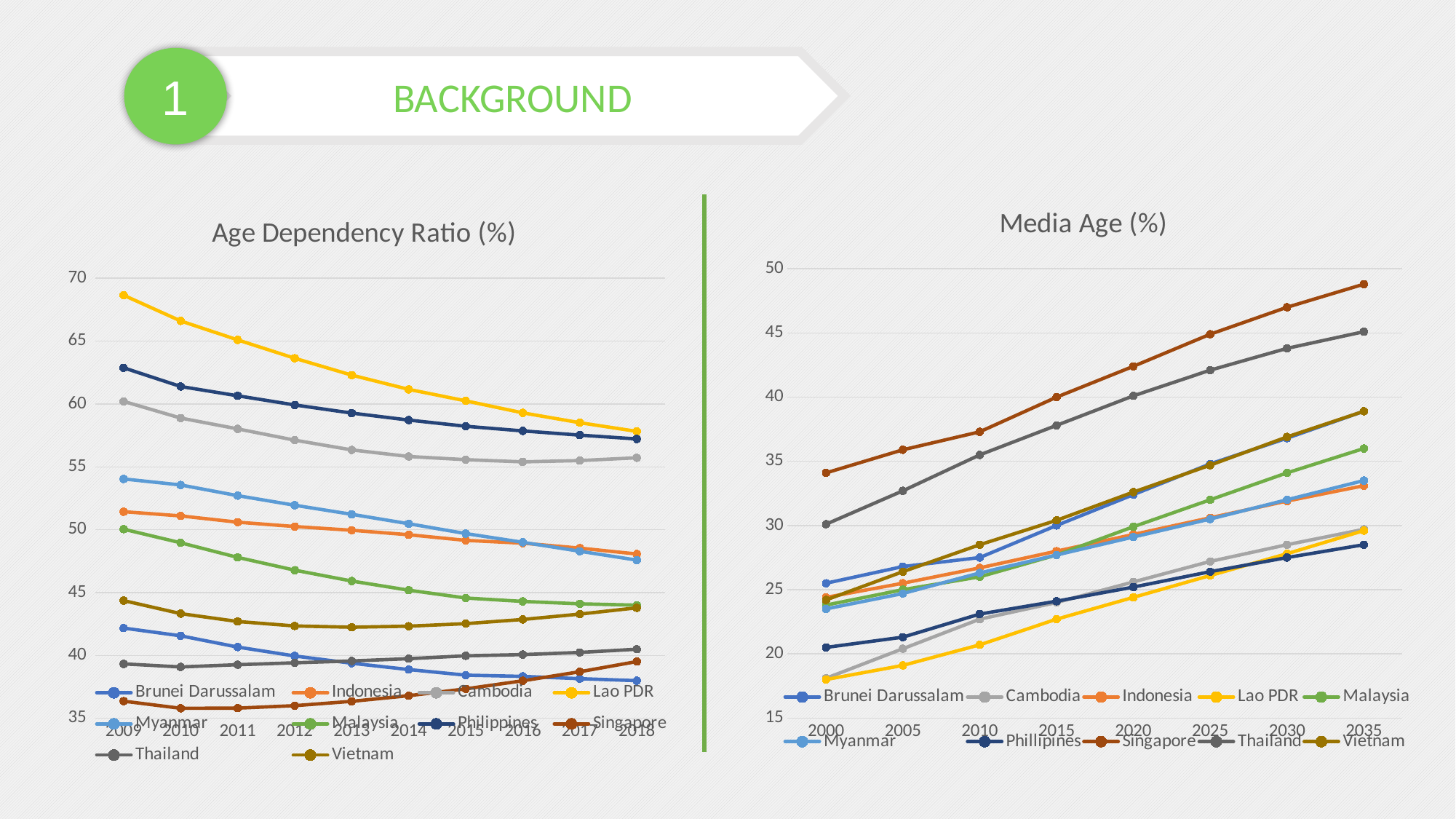

BACKGROUND
1

### Chart: Media Age (%)

| Category | Brunei Darussalam | Cambodia | Indonesia | Lao PDR | Malaysia | Myanmar | Phillipines | Singapore | Thailand | Vietnam |
|---|---|---|---|---|---|---|---|---|---|---|
| 2000 | 25.5 | 18.1 | 24.4 | 18.0 | 23.799999 | 23.5 | 20.5 | 34.099998 | 30.1 | 24.200001 |
| 2005 | 26.799999 | 20.4 | 25.5 | 19.1 | 25.0 | 24.700001 | 21.299999 | 35.900002 | 32.700001 | 26.4 |
| 2010 | 27.5 | 22.700001 | 26.700001 | 20.700001 | 26.0 | 26.299999 | 23.1 | 37.299999 | 35.5 | 28.5 |
| 2015 | 30.0 | 24.0 | 28.0 | 22.700001 | 27.700001 | 27.700001 | 24.1 | 40.0 | 37.799999 | 30.4 |
| 2020 | 32.400002 | 25.6 | 29.299999 | 24.4 | 29.9 | 29.1 | 25.200001 | 42.400002 | 40.099998 | 32.599998 |
| 2025 | 34.799999 | 27.200001 | 30.6 | 26.1 | 32.0 | 30.5 | 26.4 | 44.900002 | 42.099998 | 34.700001 |
| 2030 | 36.799999 | 28.5 | 31.9 | 27.799999 | 34.099998 | 32.0 | 27.5 | 47.0 | 43.799999 | 36.900002 |
| 2035 | 38.900002 | 29.700001 | 33.099998 | 29.6 | 36.0 | 33.5 | 28.5 | 48.799999 | 45.099998 | 38.900002 |

### Chart: Age Dependency Ratio (%)

| Category | Brunei Darussalam | Indonesia | Cambodia | Lao PDR | Myanmar | Malaysia | Philippines | Singapore | Thailand | Vietnam |
|---|---|---|---|---|---|---|---|---|---|---|
| 2009 | 42.17687578697874 | 51.4301090614689 | 60.20711335477596 | 68.65198508069405 | 54.03926473564863 | 50.04088182259031 | 62.87789129837801 | 36.36384266180512 | 39.3259194632696 | 44.35937975637892 |
| 2010 | 41.5615825629594 | 51.09702821137832 | 58.88147852611859 | 66.60663582921205 | 53.56206954379874 | 48.95904645205635 | 61.391668445322104 | 35.79592462326478 | 39.08546444797344 | 43.325308617918054 |
| 2011 | 40.66515171004302 | 50.59874341122603 | 58.02118146121177 | 65.09893476872737 | 52.70784825317536 | 47.79710986591974 | 60.651838673425615 | 35.80927708646416 | 39.26293243162273 | 42.69963375474454 |
| 2012 | 39.95573219027441 | 50.251474802627904 | 57.123764748104236 | 63.63947530996643 | 51.94455536791166 | 46.77971322365984 | 59.92560609436075 | 36.00438496220121 | 39.41202557499944 | 42.3417218154236 |
| 2013 | 39.37957940156742 | 49.95369419040207 | 56.34913177996942 | 62.297717243920324 | 51.22173071083015 | 45.91732008886096 | 59.27896653657343 | 36.3473387177015 | 39.55909202961939 | 42.24210815334426 |
| 2014 | 38.87730928390593 | 49.59738164098091 | 55.82648312107087 | 61.16151234277984 | 50.473779298149665 | 45.18705840026262 | 58.72313178514869 | 36.79792176714818 | 39.739441135587384 | 42.324327375113945 |
| 2015 | 38.43061236746051 | 49.15083200126486 | 55.572955662802755 | 60.249870562332376 | 49.691112894612004 | 44.56387844106733 | 58.230584311005195 | 37.34198856203636 | 39.970994030713456 | 42.52783925010152 |
| 2016 | 38.331455083466786 | 48.92957437782636 | 55.39925020215525 | 59.29740955549997 | 48.996487860594826 | 44.29553117388844 | 57.85880723838213 | 37.98443145630332 | 40.06672628137004 | 42.85890344472386 |
| 2017 | 38.15019495271014 | 48.53505091351656 | 55.49874770847065 | 58.51411060092108 | 48.28596874778471 | 44.10521055787775 | 57.525945554330264 | 38.7025764596849 | 40.236553473253814 | 43.28820008880548 |
| 2018 | 37.993353857239825 | 48.06585280098735 | 55.72147952002307 | 57.82270369478864 | 47.580774862629134 | 43.9973080931672 | 57.221423476118474 | 39.51313822144796 | 40.49360745555103 | 43.78453508454568 |